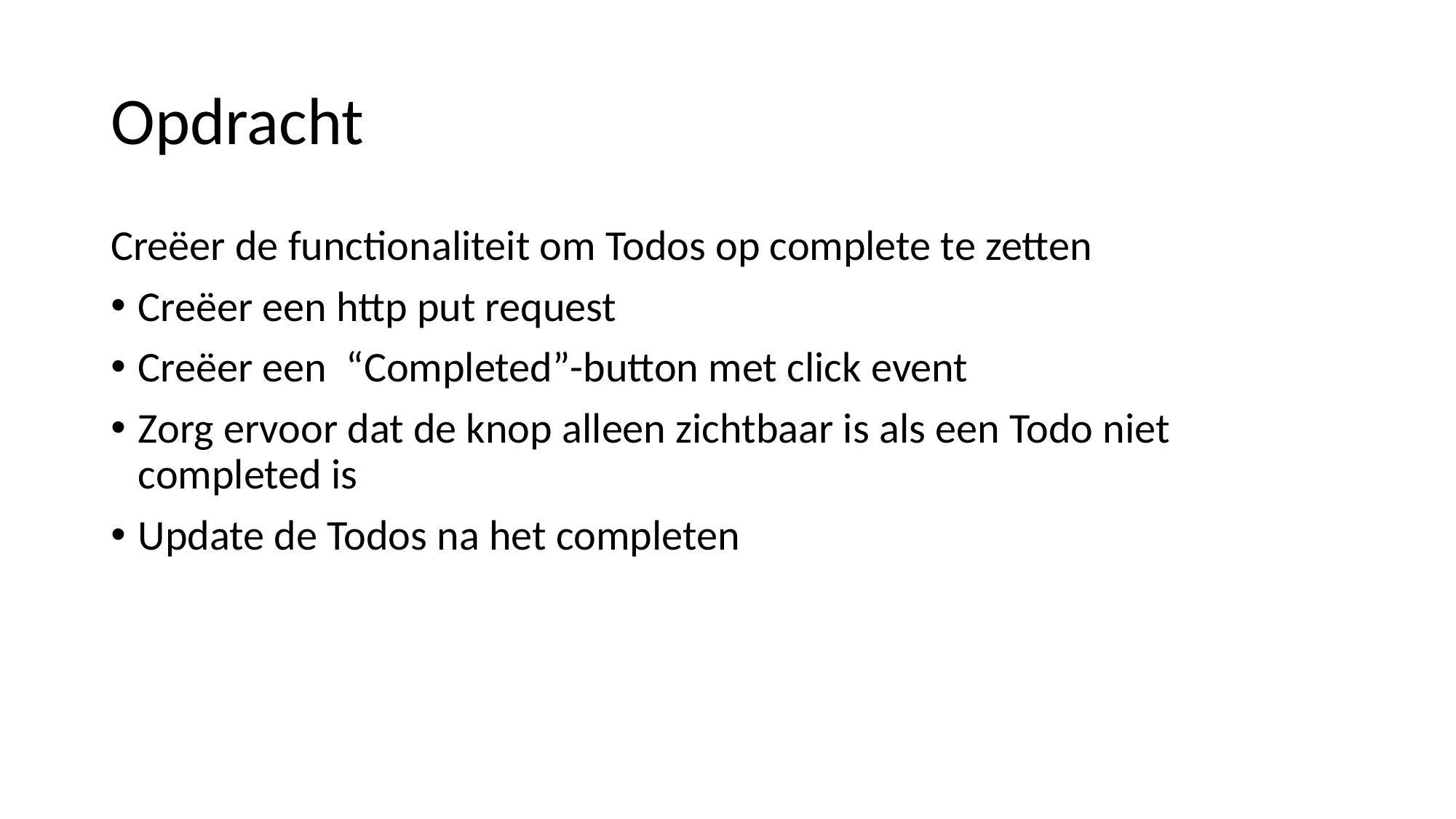

# Opdracht
Creëer de functionaliteit om Todos op complete te zetten
Creëer een http put request
Creëer een  “Completed”-button met click event
Zorg ervoor dat de knop alleen zichtbaar is als een Todo niet completed is
Update de Todos na het completen